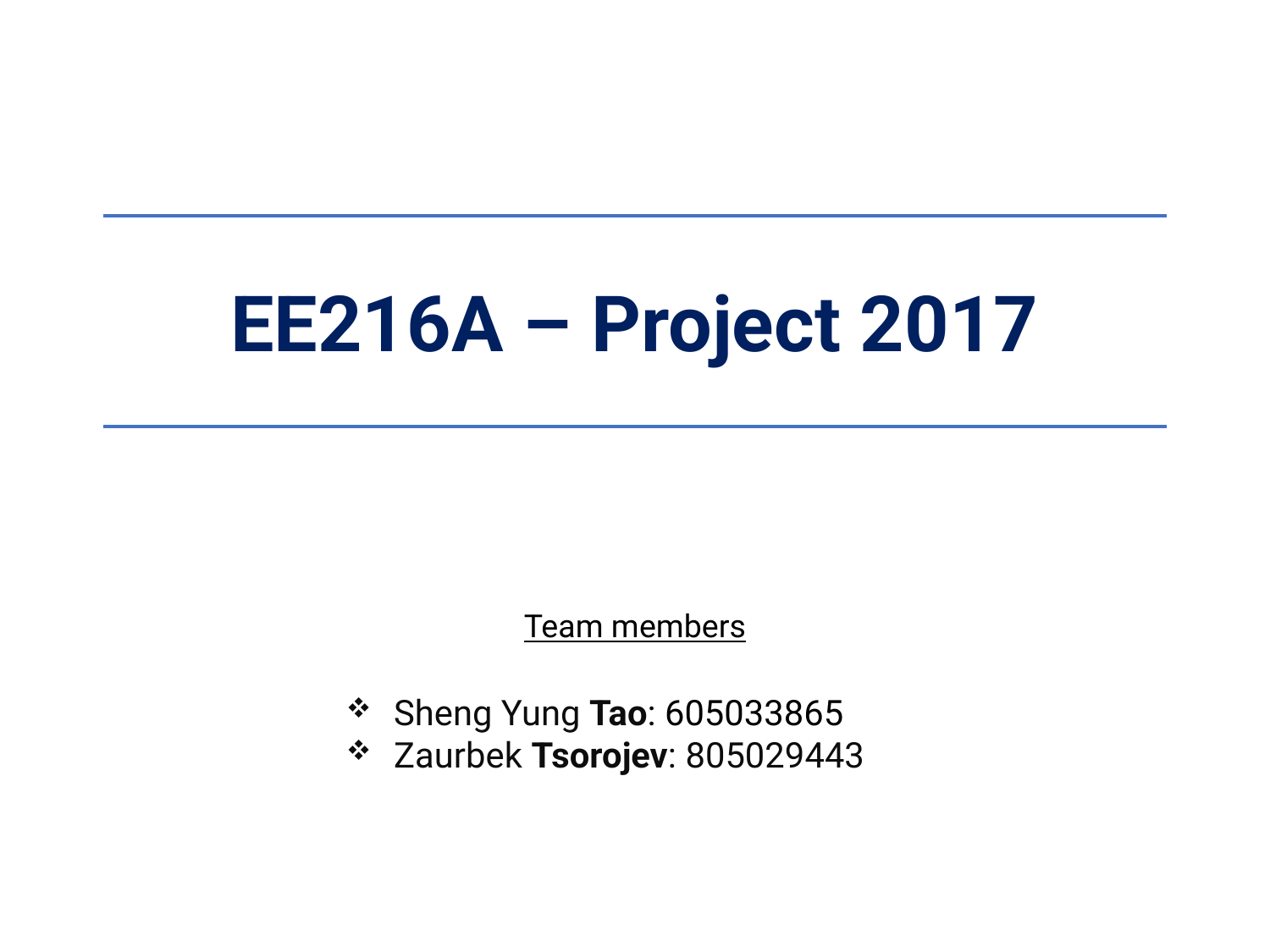

EE216A – Project 2017
Team members
Sheng Yung Tao: 605033865
Zaurbek Tsorojev: 805029443